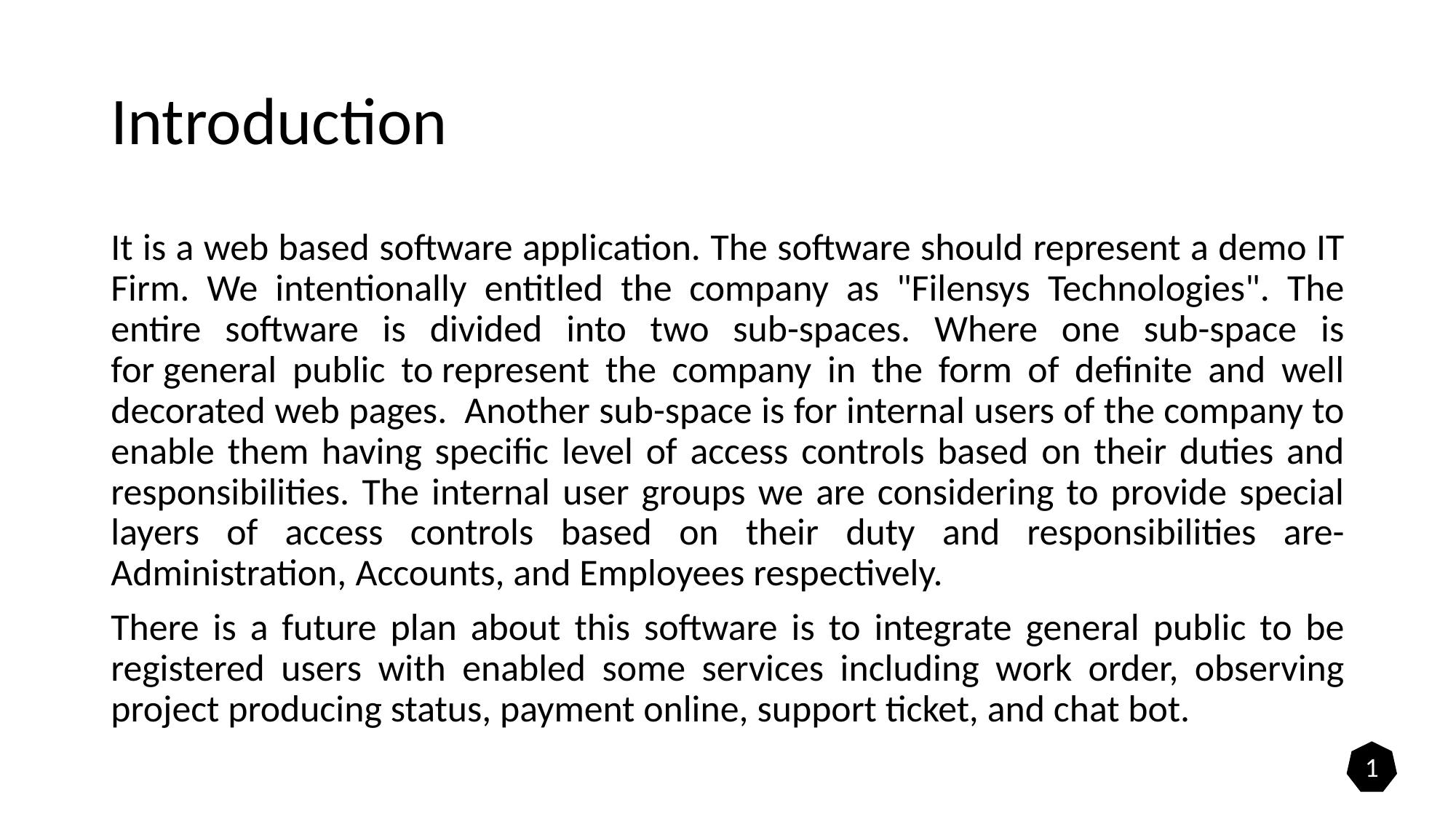

# Introduction
It is a web based software application. The software should represent a demo IT Firm. We intentionally entitled the company as "Filensys Technologies". The entire software is divided into two sub-spaces. Where one sub-space is for general public to represent the company in the form of definite and well decorated web pages.  Another sub-space is for internal users of the company to enable them having specific level of access controls based on their duties and responsibilities. The internal user groups we are considering to provide special layers of access controls based on their duty and responsibilities are- Administration, Accounts, and Employees respectively.
There is a future plan about this software is to integrate general public to be registered users with enabled some services including work order, observing project producing status, payment online, support ticket, and chat bot.
1